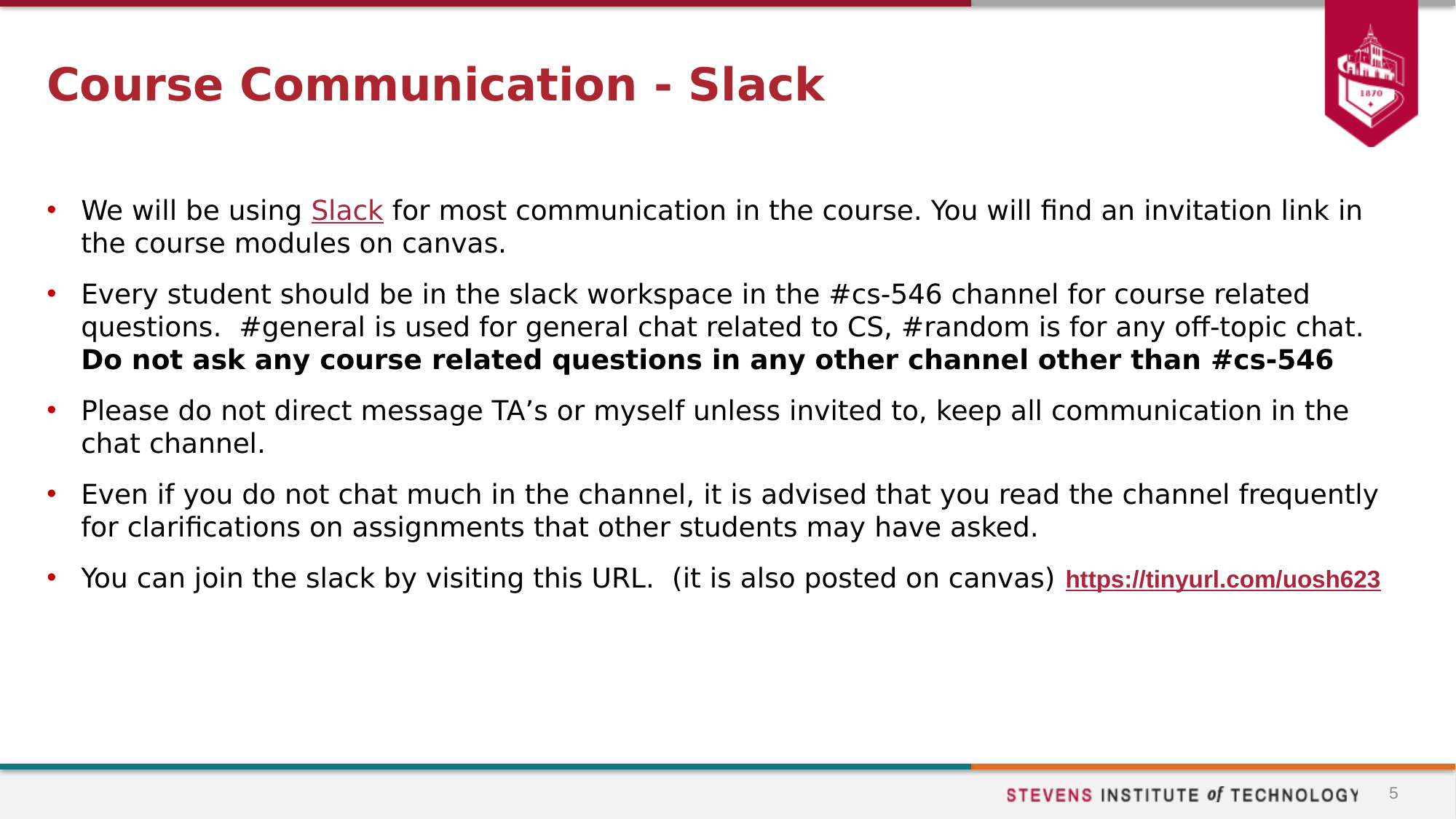

# Course Communication - Slack
We will be using Slack for most communication in the course. You will find an invitation link in the course modules on canvas.
Every student should be in the slack workspace in the #cs-546 channel for course related questions.  #general is used for general chat related to CS, #random is for any off-topic chat. Do not ask any course related questions in any other channel other than #cs-546
Please do not direct message TA’s or myself unless invited to, keep all communication in the chat channel.
Even if you do not chat much in the channel, it is advised that you read the channel frequently for clarifications on assignments that other students may have asked.
You can join the slack by visiting this URL.  (it is also posted on canvas) https://tinyurl.com/uosh623

5